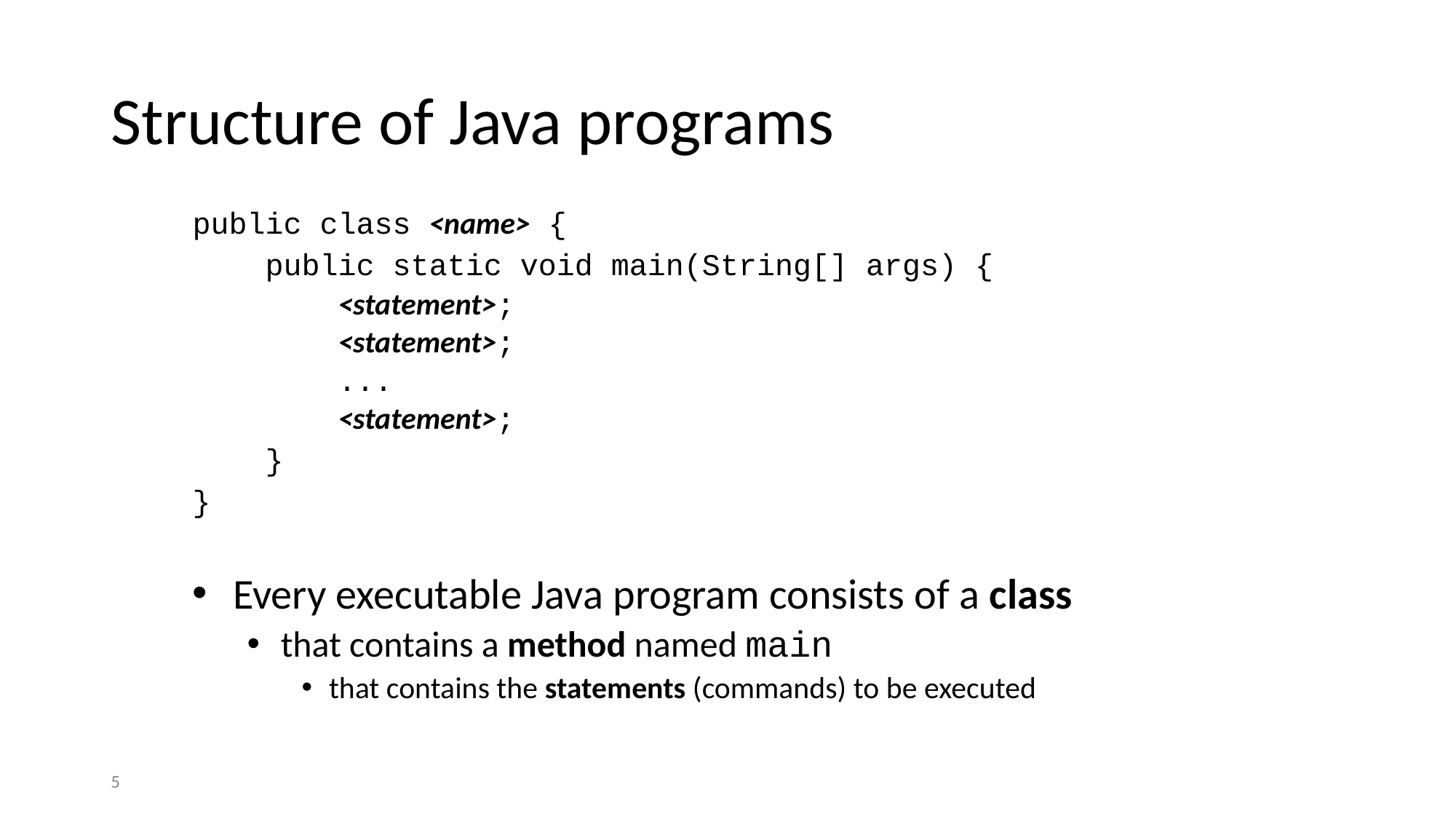

# Structure of Java programs
public class <name> {
    public static void main(String[] args) {
        <statement>;
        <statement>;
        ...
        <statement>;
    }
}

Every executable Java program consists of a class
that contains a method named main
that contains the statements (commands) to be executed
5